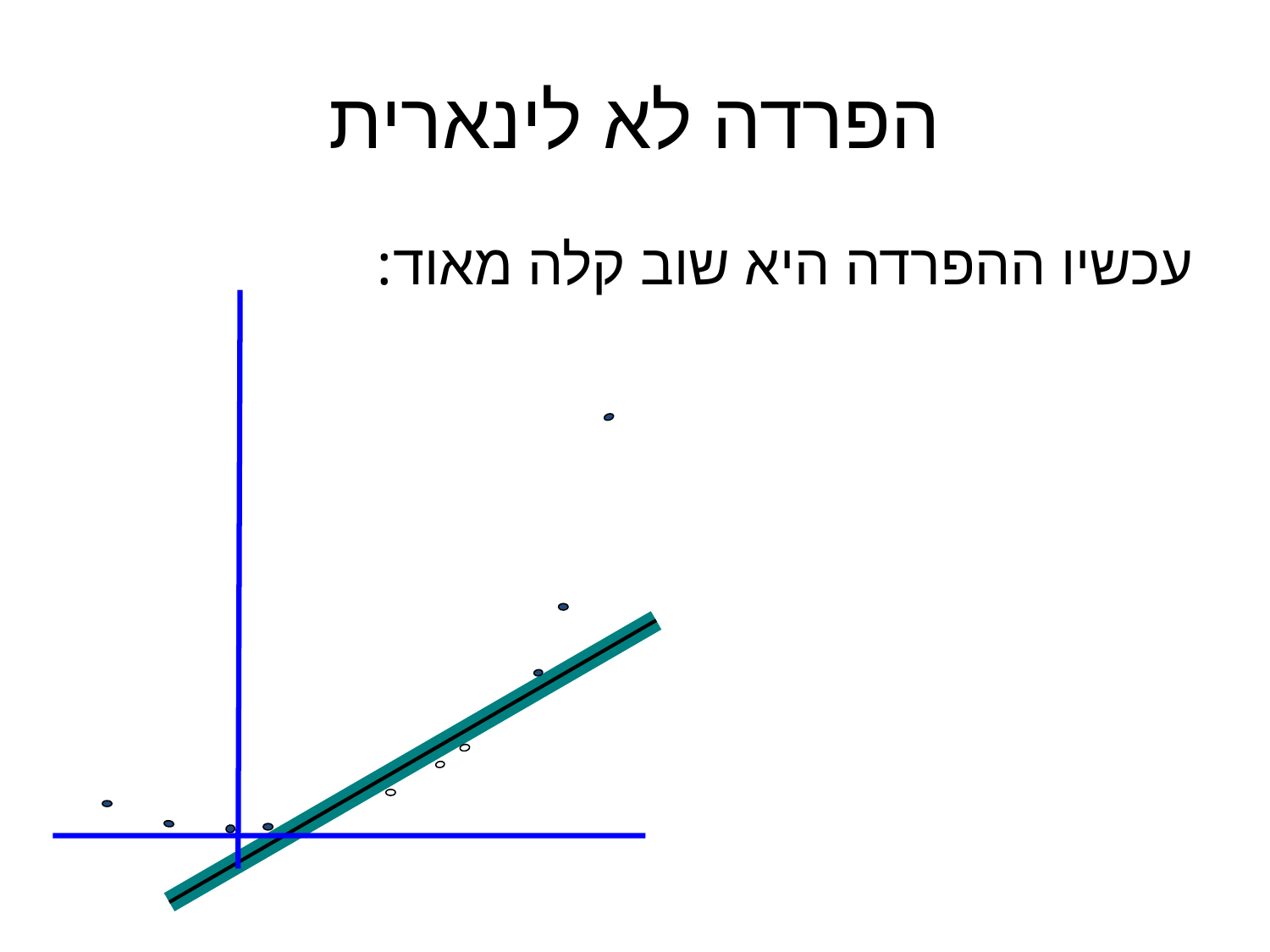

# הפרדה לא לינארית
עכשיו ההפרדה היא שוב קלה מאוד: